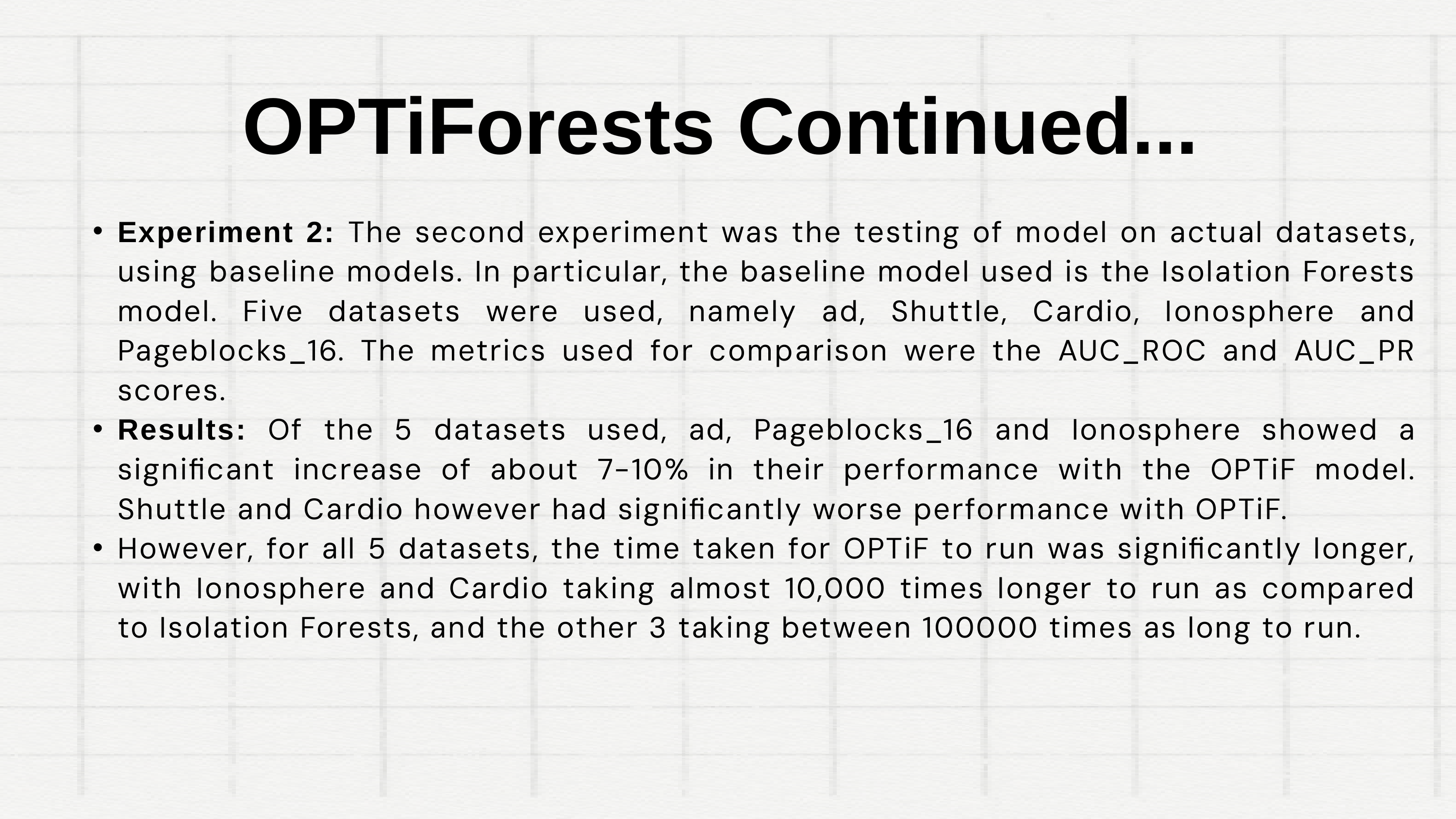

OPTiForests Continued...
Experiment 2: The second experiment was the testing of model on actual datasets, using baseline models. In particular, the baseline model used is the Isolation Forests model. Five datasets were used, namely ad, Shuttle, Cardio, Ionosphere and Pageblocks_16. The metrics used for comparison were the AUC_ROC and AUC_PR scores.
Results: Of the 5 datasets used, ad, Pageblocks_16 and Ionosphere showed a significant increase of about 7-10% in their performance with the OPTiF model. Shuttle and Cardio however had significantly worse performance with OPTiF.
However, for all 5 datasets, the time taken for OPTiF to run was significantly longer, with Ionosphere and Cardio taking almost 10,000 times longer to run as compared to Isolation Forests, and the other 3 taking between 100000 times as long to run.